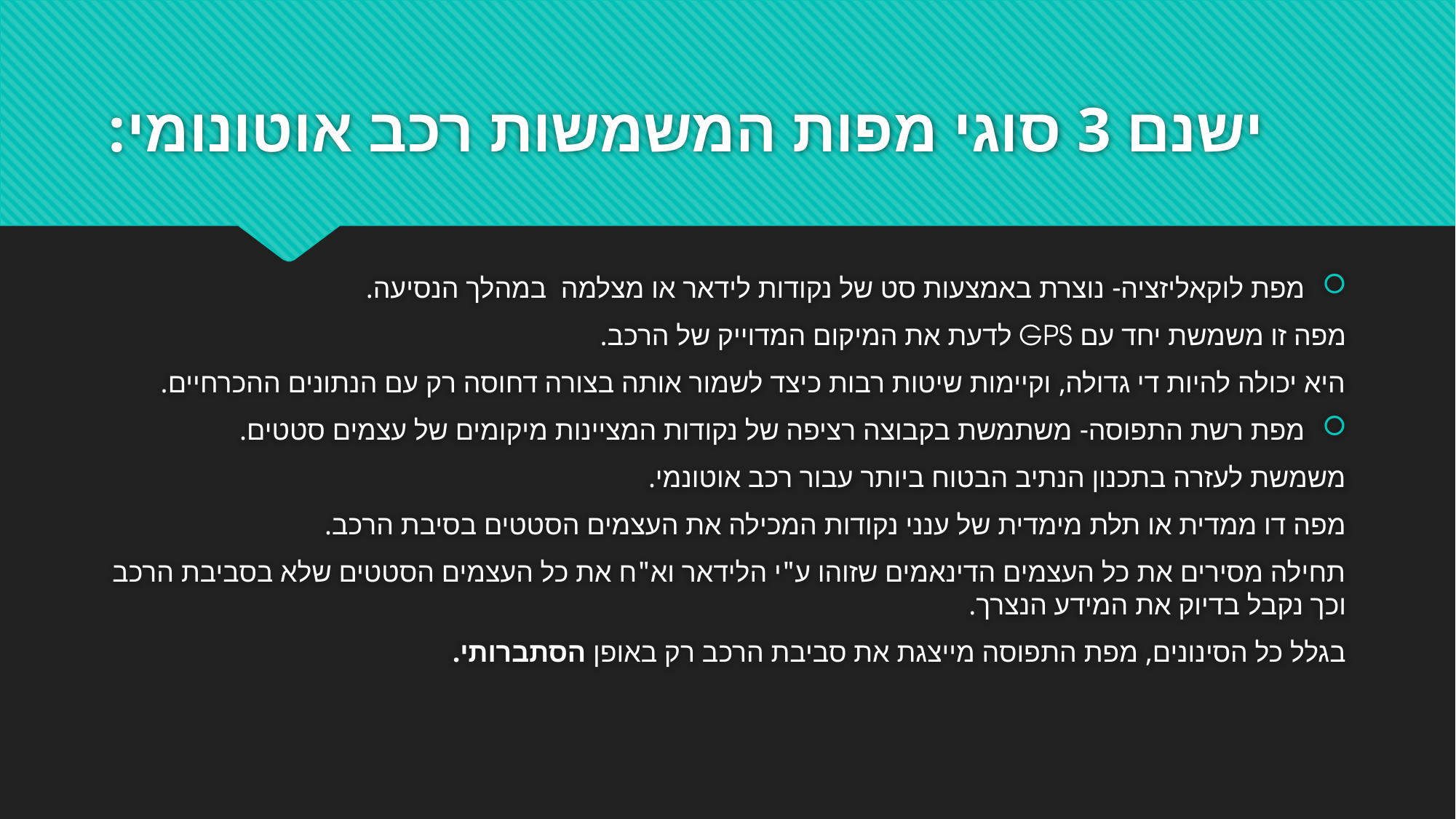

# ישנם 3 סוגי מפות המשמשות רכב אוטונומי:
מפת לוקאליזציה- נוצרת באמצעות סט של נקודות לידאר או מצלמה  במהלך הנסיעה.
מפה זו משמשת יחד עם GPS לדעת את המיקום המדוייק של הרכב.
היא יכולה להיות די גדולה, וקיימות שיטות רבות כיצד לשמור אותה בצורה דחוסה רק עם הנתונים ההכרחיים.
מפת רשת התפוסה- משתמשת בקבוצה רציפה של נקודות המציינות מיקומים של עצמים סטטים.
משמשת לעזרה בתכנון הנתיב הבטוח ביותר עבור רכב אוטונמי.
מפה דו ממדית או תלת מימדית של ענני נקודות המכילה את העצמים הסטטים בסיבת הרכב.
תחילה מסירים את כל העצמים הדינאמים שזוהו ע"י הלידאר וא"ח את כל העצמים הסטטים שלא בסביבת הרכב וכך נקבל בדיוק את המידע הנצרך.
בגלל כל הסינונים, מפת התפוסה מייצגת את סביבת הרכב רק באופן הסתברותי.